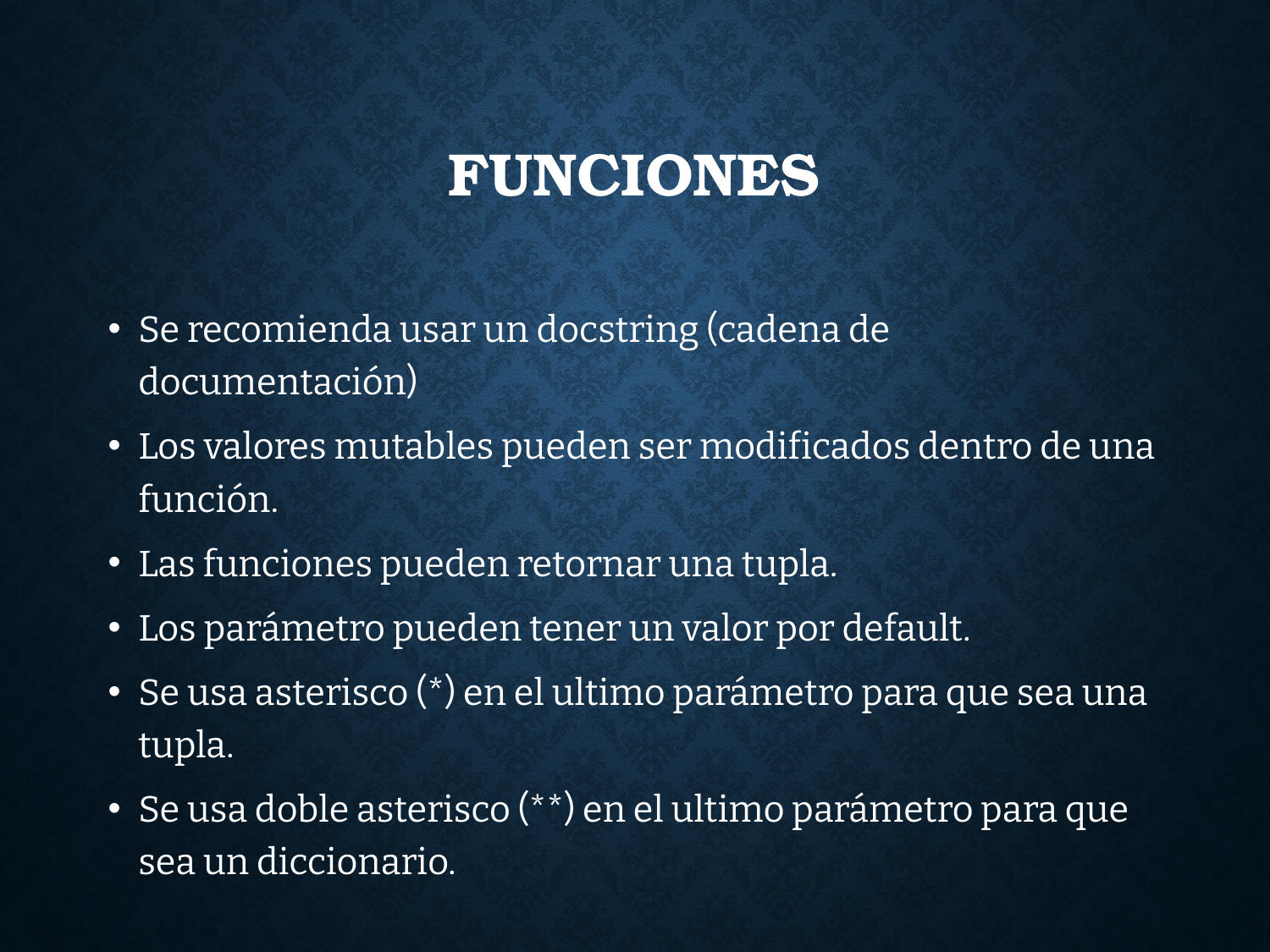

# funciones
Se recomienda usar un docstring (cadena de documentación)
Los valores mutables pueden ser modificados dentro de una función.
Las funciones pueden retornar una tupla.
Los parámetro pueden tener un valor por default.
Se usa asterisco (*) en el ultimo parámetro para que sea una tupla.
Se usa doble asterisco (**) en el ultimo parámetro para que sea un diccionario.